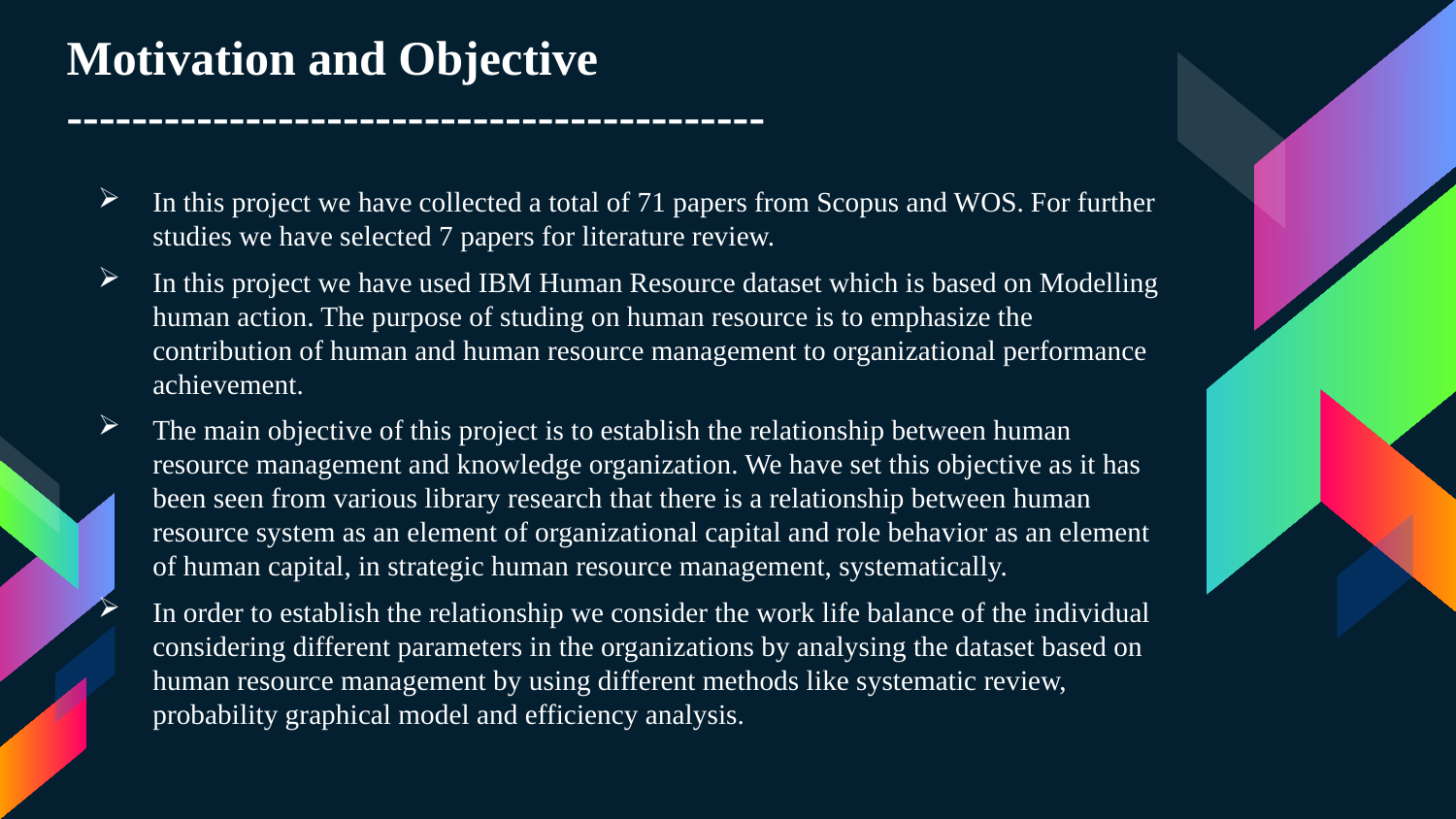

Motivation and Objective
-------------------------------------------
In this project we have collected a total of 71 papers from Scopus and WOS. For further studies we have selected 7 papers for literature review.
In this project we have used IBM Human Resource dataset which is based on Modelling human action. The purpose of studing on human resource is to emphasize the contribution of human and human resource management to organizational performance achievement.
The main objective of this project is to establish the relationship between human resource management and knowledge organization. We have set this objective as it has been seen from various library research that there is a relationship between human resource system as an element of organizational capital and role behavior as an element of human capital, in strategic human resource management, systematically.
In order to establish the relationship we consider the work life balance of the individual considering different parameters in the organizations by analysing the dataset based on human resource management by using different methods like systematic review, probability graphical model and efficiency analysis.